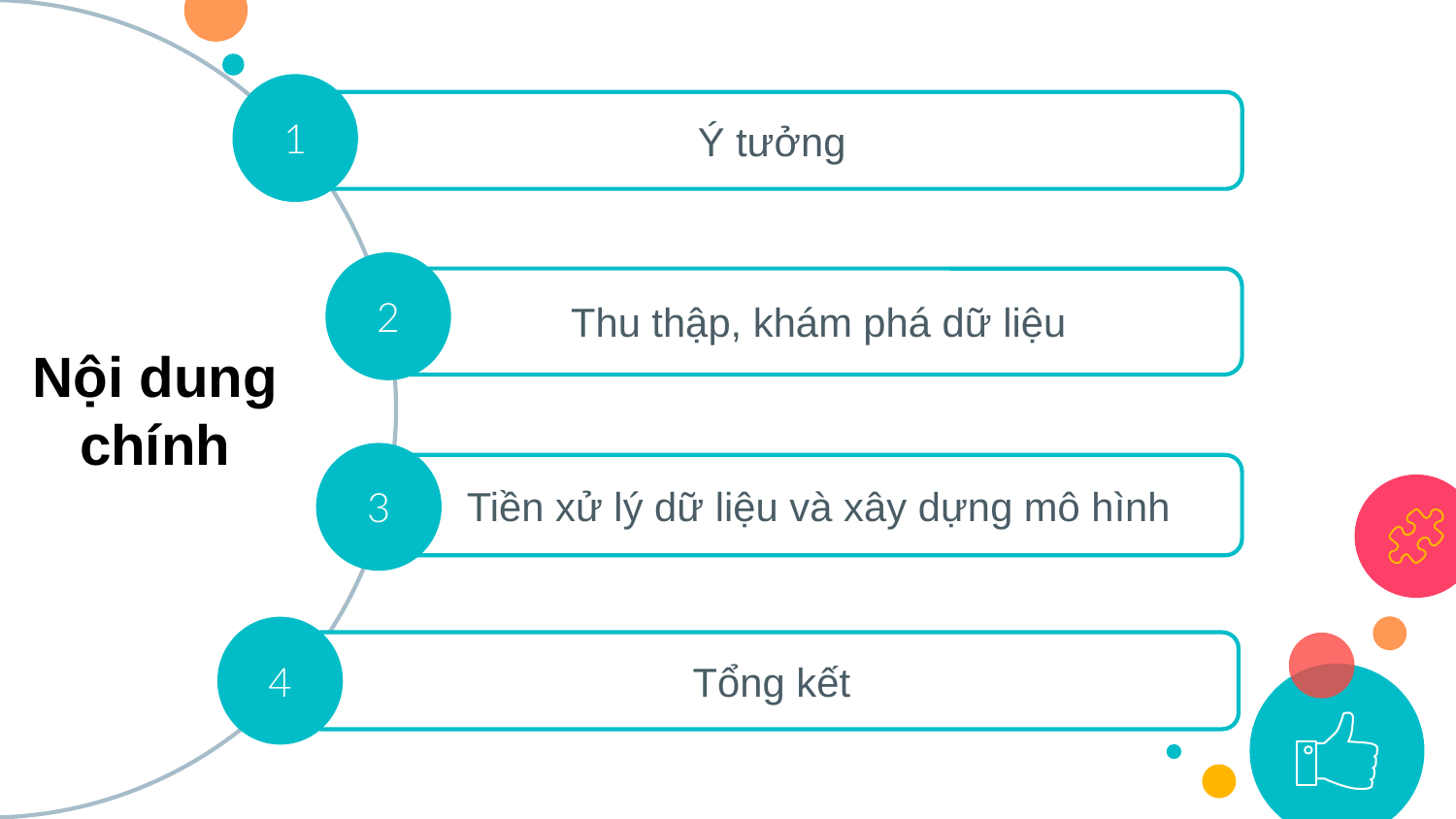

1
Ý tưởng
2
Thu thập, khám phá dữ liệu
Nội dung chính
3
Tiền xử lý dữ liệu và xây dựng mô hình
4
Tổng kết